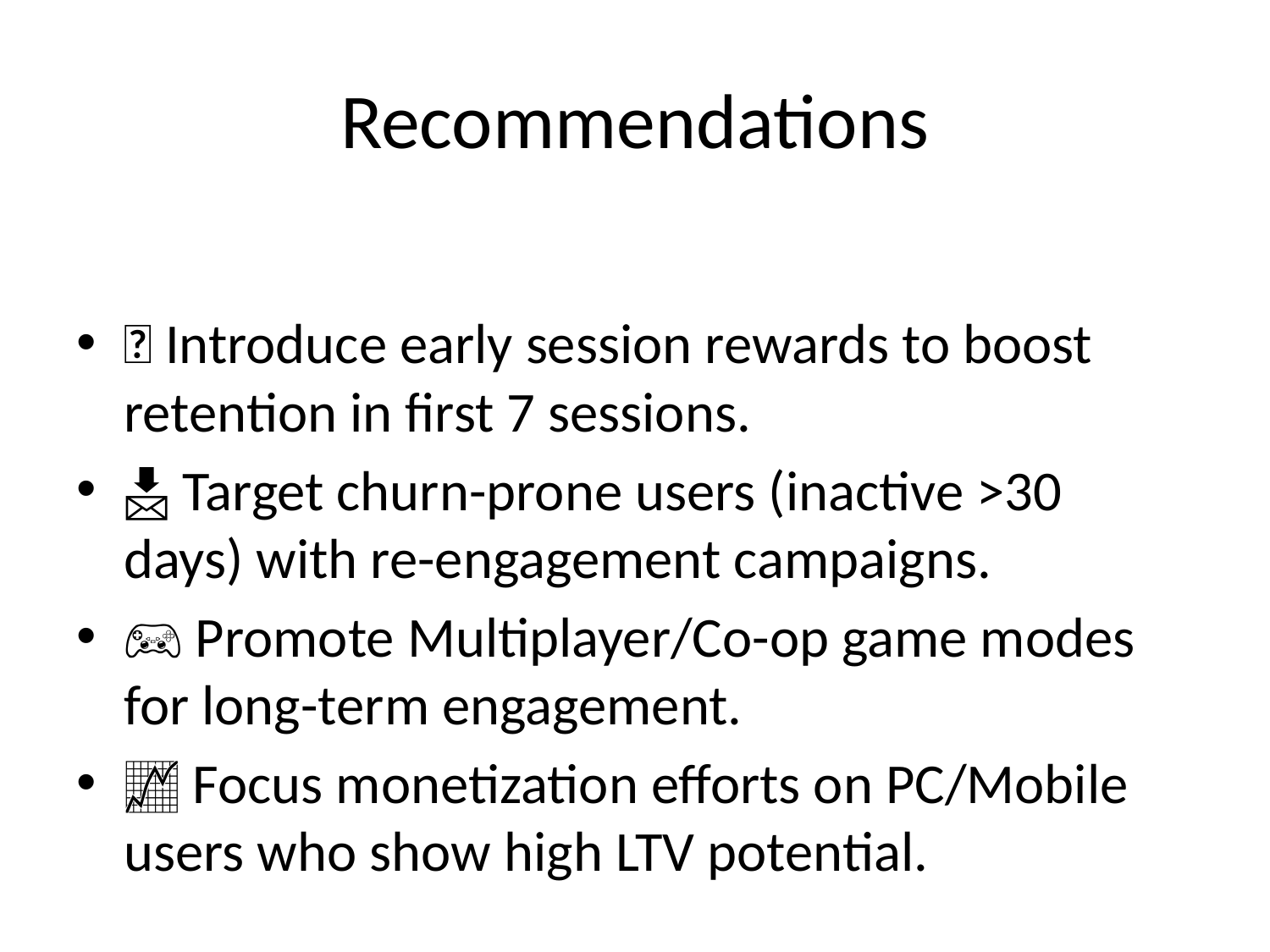

# Recommendations

🧲 Introduce early session rewards to boost retention in first 7 sessions.
📩 Target churn-prone users (inactive >30 days) with re-engagement campaigns.
🎮 Promote Multiplayer/Co-op game modes for long-term engagement.
📈 Focus monetization efforts on PC/Mobile users who show high LTV potential.